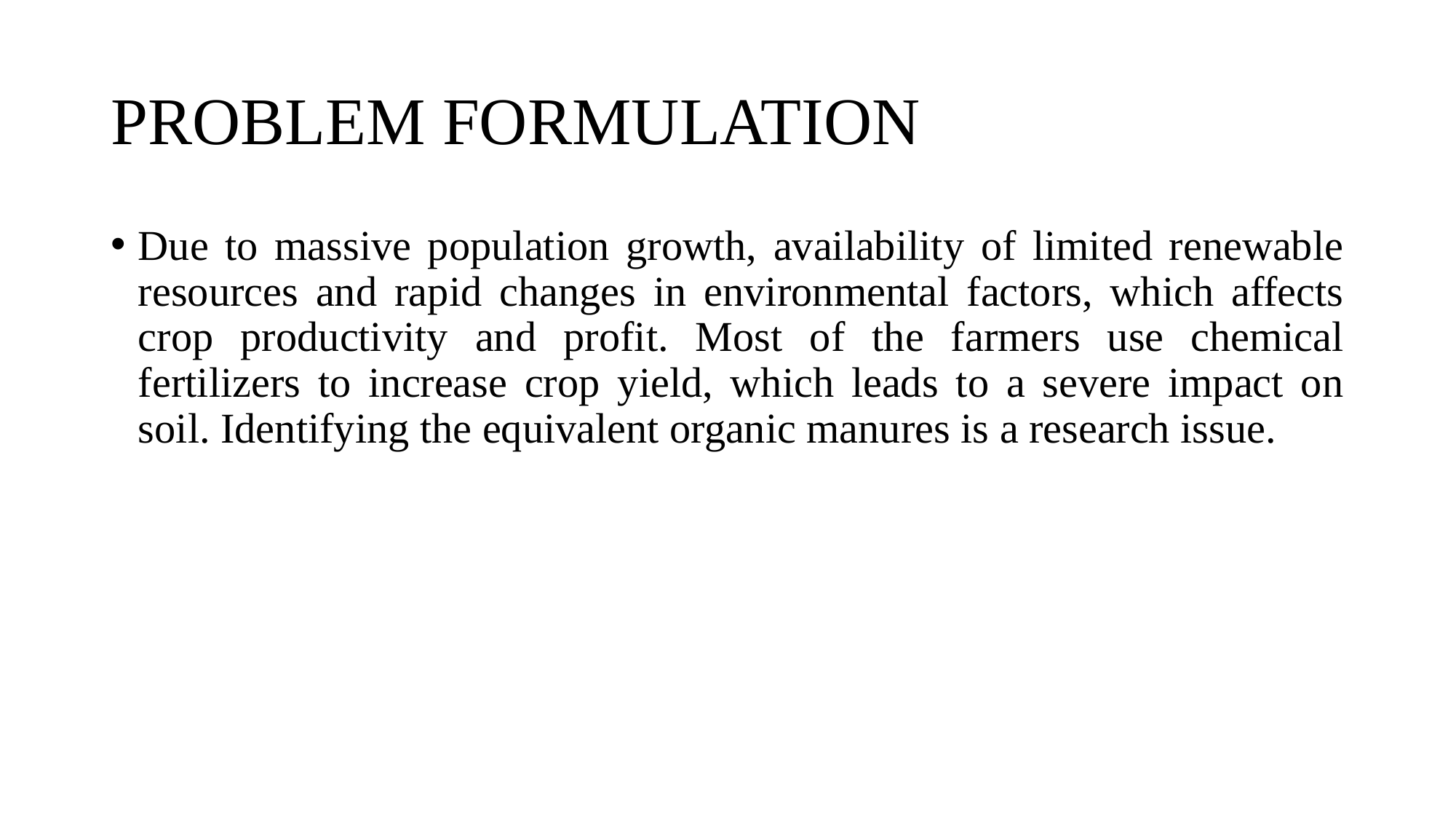

# PROBLEM FORMULATION
Due to massive population growth, availability of limited renewable resources and rapid changes in environmental factors, which affects crop productivity and profit. Most of the farmers use chemical fertilizers to increase crop yield, which leads to a severe impact on soil. Identifying the equivalent organic manures is a research issue.